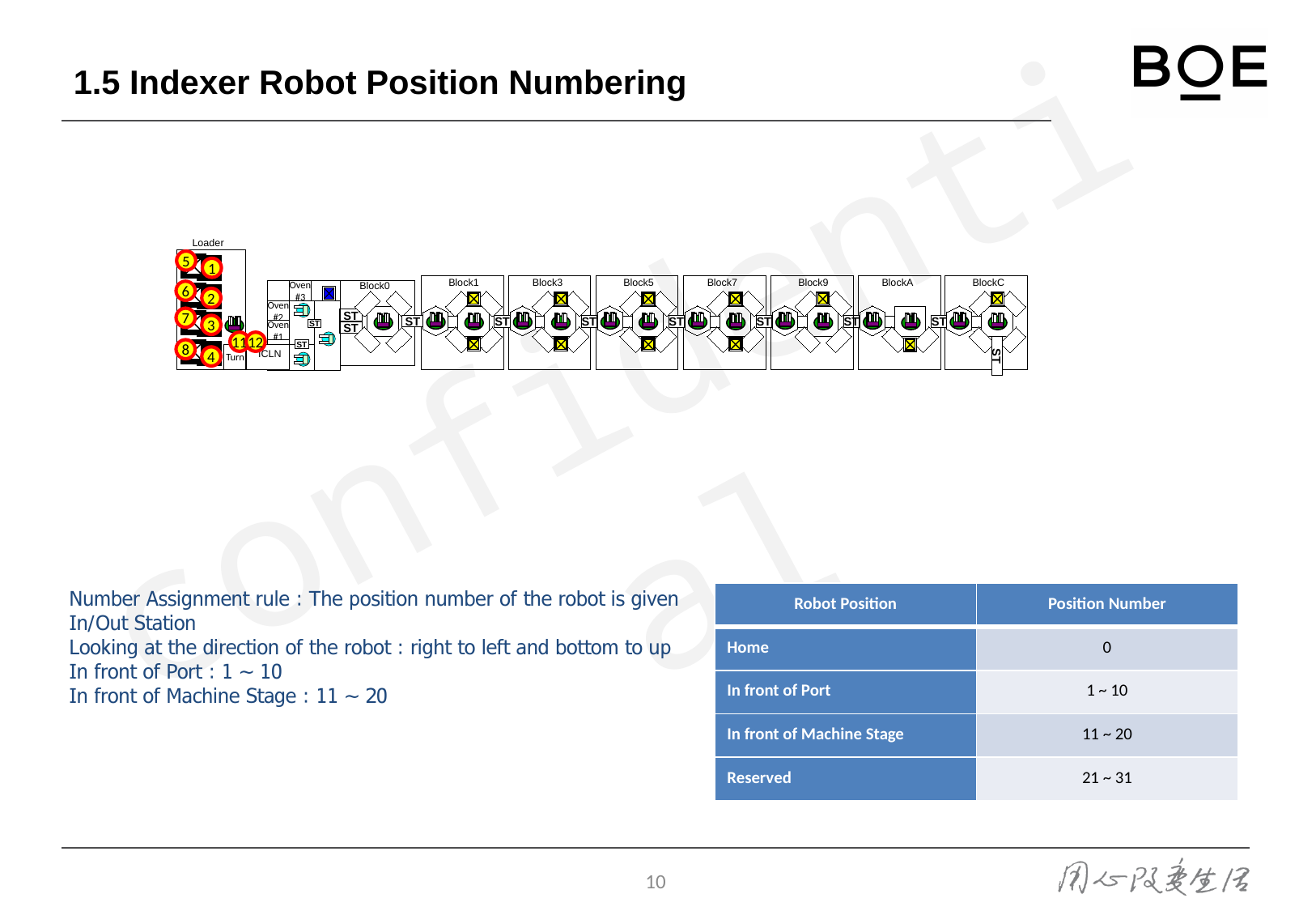

# 1.5 Indexer Robot Position Numbering
5
1
6
2
7
3
11
12
8
4
Number Assignment rule : The position number of the robot is given In/Out Station
Looking at the direction of the robot : right to left and bottom to up
In front of Port : 1 ~ 10
In front of Machine Stage : 11 ~ 20
| Robot Position | Position Number |
| --- | --- |
| Home | 0 |
| In front of Port | 1 ~ 10 |
| In front of Machine Stage | 11 ~ 20 |
| Reserved | 21 ~ 31 |